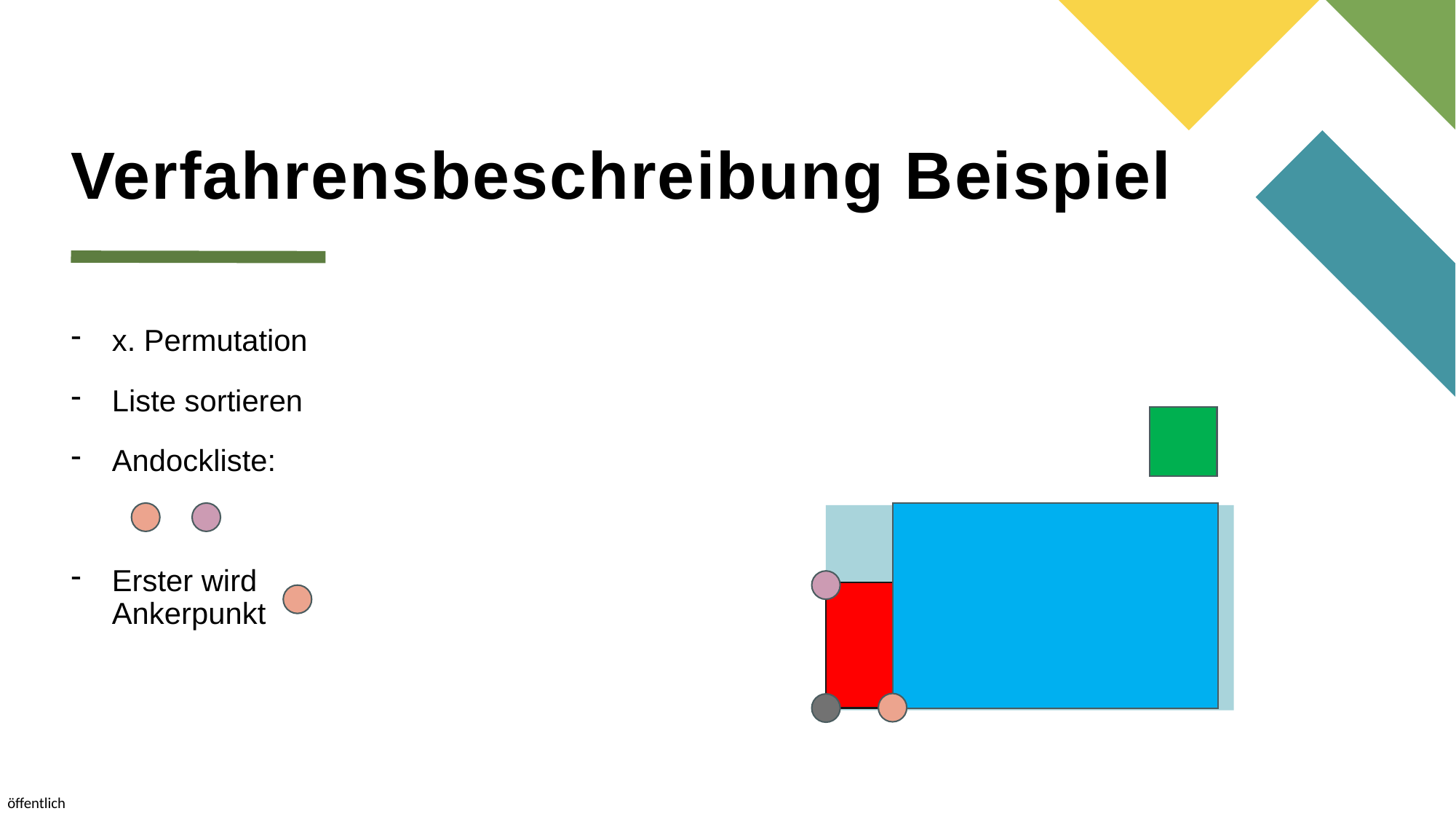

# Verfahrensbeschreibung Beispiel
x. Permutation
Liste sortieren
Andockliste:

Erster wird Ankerpunkt